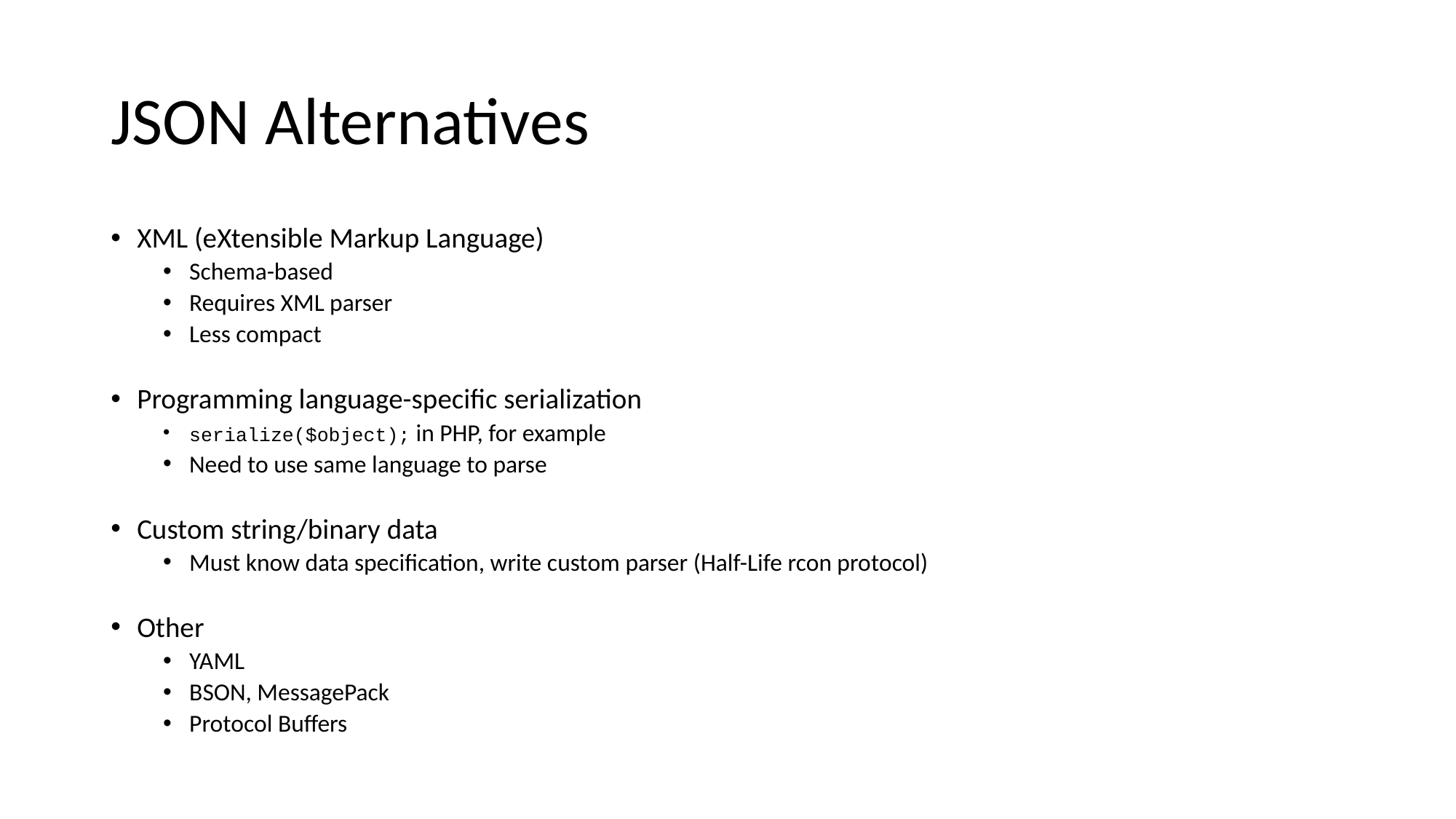

# JSON Alternatives
XML (eXtensible Markup Language)
Schema-based
Requires XML parser
Less compact
Programming language-specific serialization
serialize($object); in PHP, for example
Need to use same language to parse
Custom string/binary data
Must know data specification, write custom parser (Half-Life rcon protocol)
Other
YAML
BSON, MessagePack
Protocol Buffers